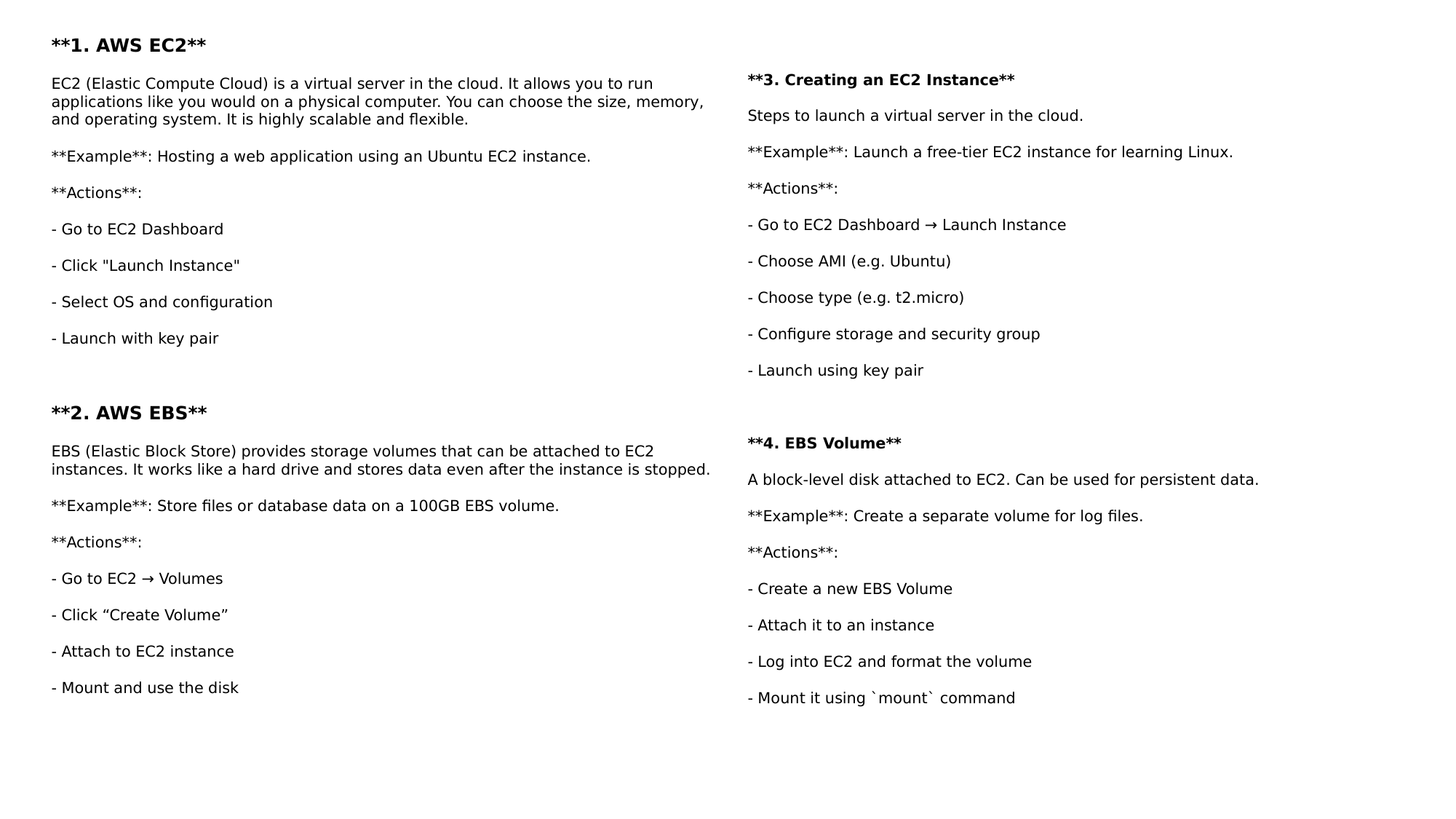

**1. AWS EC2**
EC2 (Elastic Compute Cloud) is a virtual server in the cloud. It allows you to run applications like you would on a physical computer. You can choose the size, memory, and operating system. It is highly scalable and flexible.
**Example**: Hosting a web application using an Ubuntu EC2 instance.
**Actions**:
- Go to EC2 Dashboard
- Click "Launch Instance"
- Select OS and configuration
- Launch with key pair

**2. AWS EBS**
EBS (Elastic Block Store) provides storage volumes that can be attached to EC2 instances. It works like a hard drive and stores data even after the instance is stopped.
**Example**: Store files or database data on a 100GB EBS volume.
**Actions**:
- Go to EC2 → Volumes
- Click “Create Volume”
- Attach to EC2 instance
- Mount and use the disk

**3. Creating an EC2 Instance**
Steps to launch a virtual server in the cloud.
**Example**: Launch a free-tier EC2 instance for learning Linux.
**Actions**:
- Go to EC2 Dashboard → Launch Instance
- Choose AMI (e.g. Ubuntu)
- Choose type (e.g. t2.micro)
- Configure storage and security group
- Launch using key pair

**4. EBS Volume**
A block-level disk attached to EC2. Can be used for persistent data.
**Example**: Create a separate volume for log files.
**Actions**:
- Create a new EBS Volume
- Attach it to an instance
- Log into EC2 and format the volume
- Mount it using `mount` command